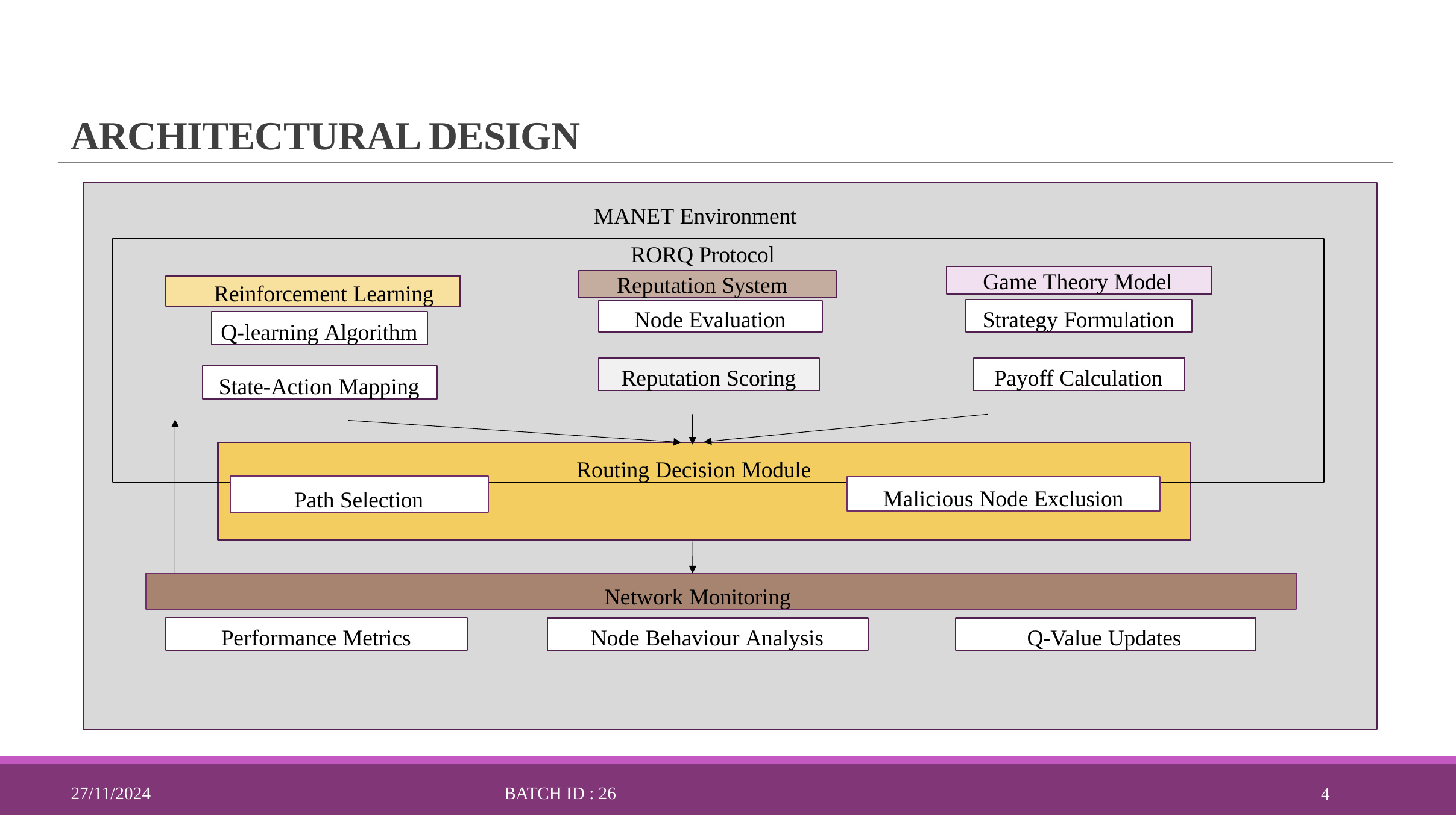

# ARCHITECTURAL DESIGN

MANET Environment
RORQ Protocol

Routing Decision Module
Game Theory Model
Reputation System
Reinforcement Learning
Strategy Formulation
Node Evaluation
Q-learning Algorithm
Reputation Scoring
Payoff Calculation
State-Action Mapping

Path Selection
Malicious Node Exclusion
Network Monitoring
Performance Metrics
Node Behaviour Analysis
Q-Value Updates
BLOCK DIAGRAM
27/11/2024
BATCH ID : 26
4